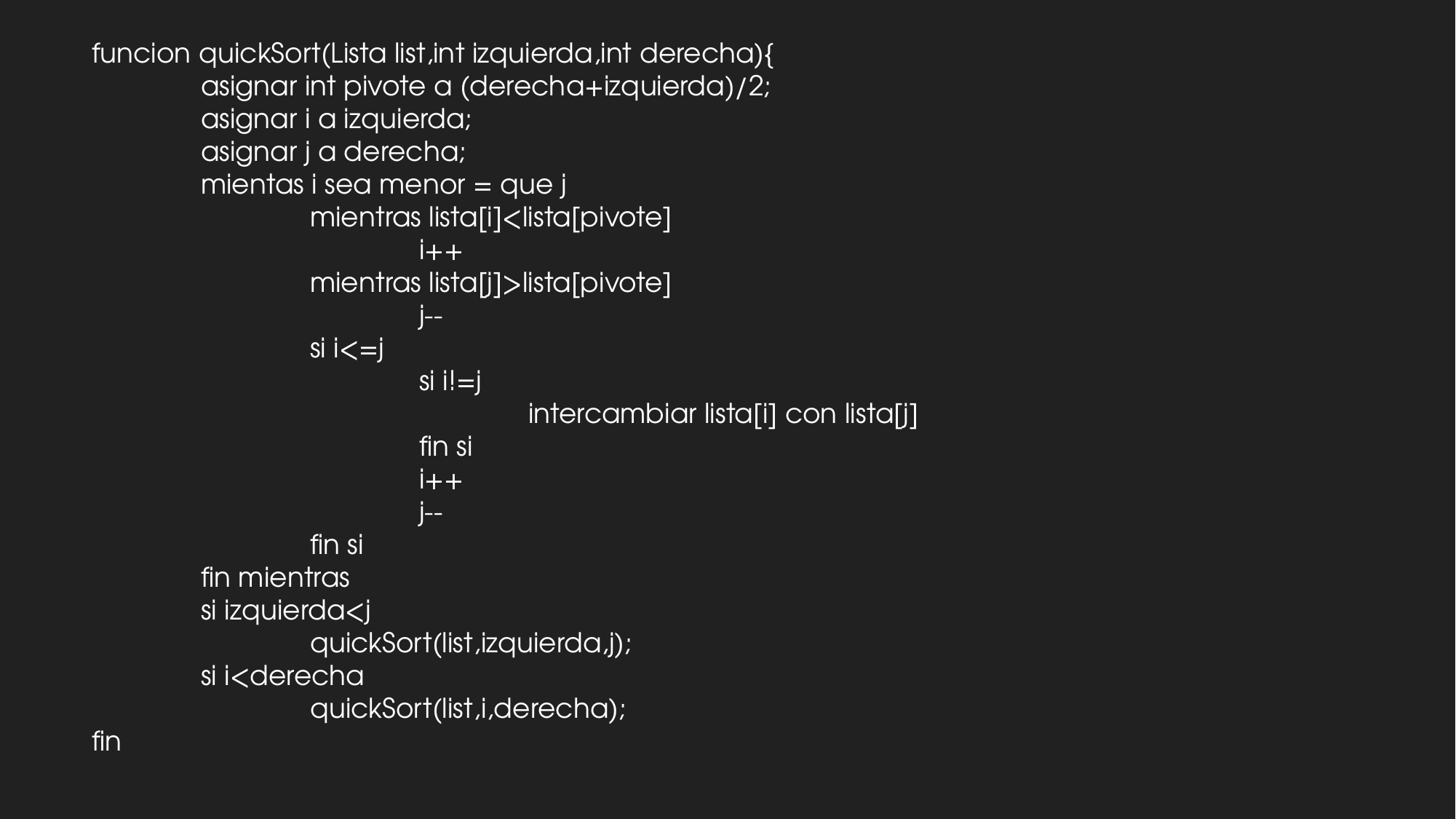

funcion quickSort(Lista list,int izquierda,int derecha){
		asignar int pivote a (derecha+izquierda)/2;
		asignar i a izquierda;
		asignar j a derecha;
		mientas i sea menor = que j
			mientras lista[i]<lista[pivote]
				i++
			mientras lista[j]>lista[pivote]
				j--
			si i<=j
				si i!=j
					intercambiar lista[i] con lista[j]
				fin si
				i++
				j--
			fin si
		fin mientras
		si izquierda<j
			quickSort(list,izquierda,j);
		si i<derecha
			quickSort(list,i,derecha);
	fin